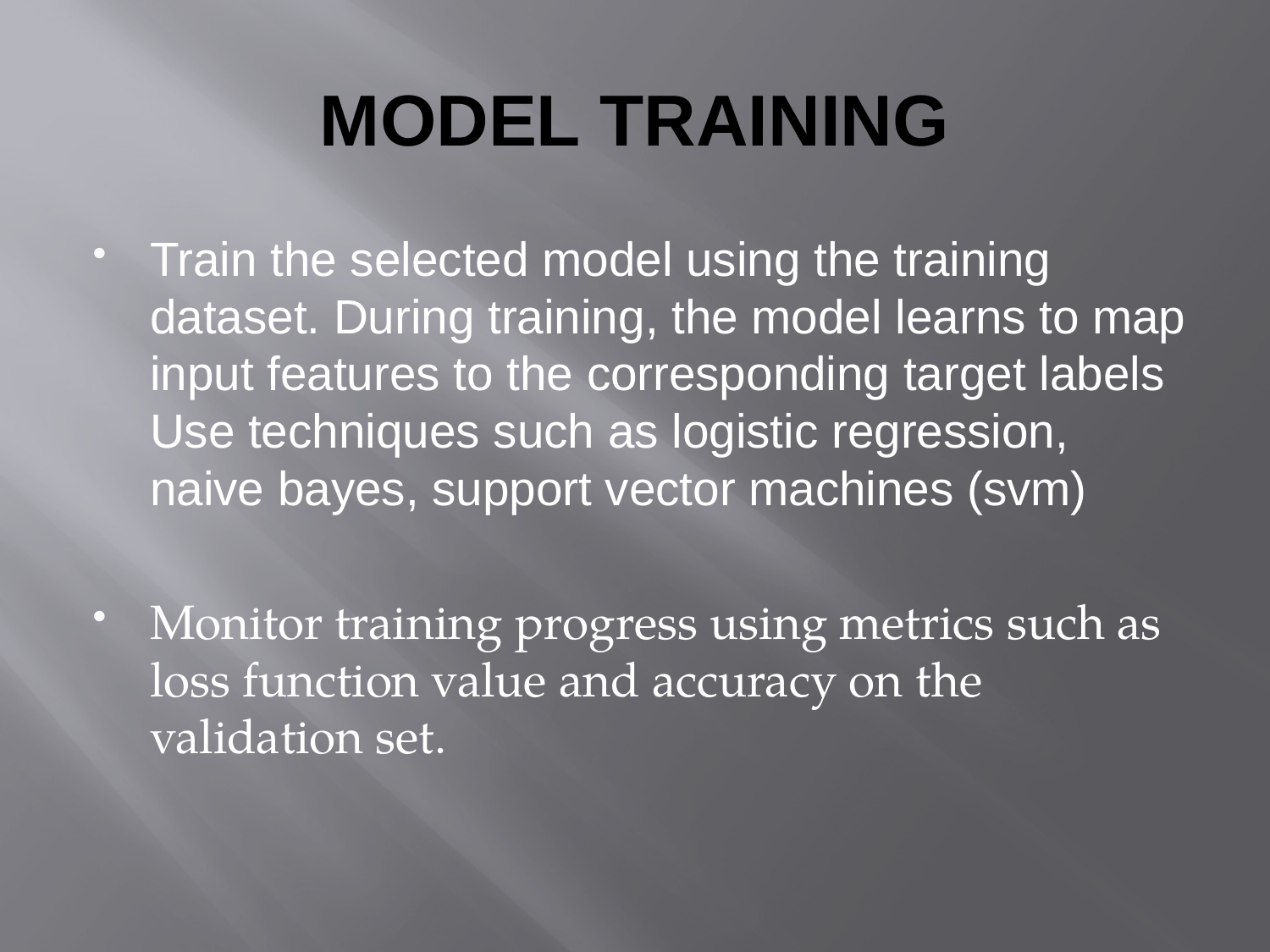

# MODEL TRAINING
Train the selected model using the training dataset. During training, the model learns to map input features to the corresponding target labels Use techniques such as logistic regression, naive bayes, support vector machines (svm)

Monitor training progress using metrics such as loss function value and accuracy on the validation set.